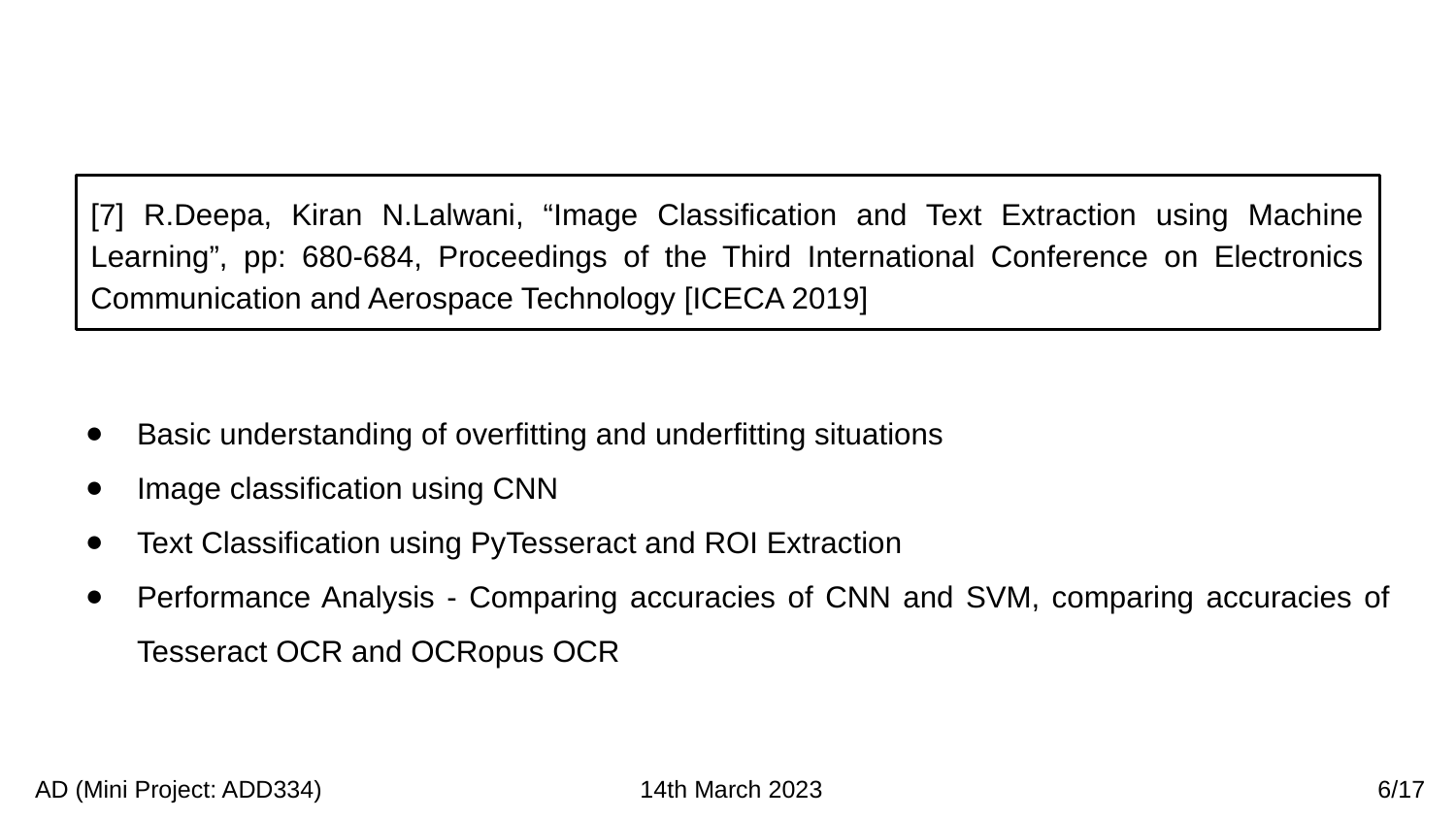

#
[7] R.Deepa, Kiran N.Lalwani, “Image Classification and Text Extraction using Machine Learning”, pp: 680-684, Proceedings of the Third International Conference on Electronics Communication and Aerospace Technology [ICECA 2019]

Basic understanding of overfitting and underfitting situations
Image classification using CNN
Text Classification using PyTesseract and ROI Extraction
Performance Analysis - Comparing accuracies of CNN and SVM, comparing accuracies of Tesseract OCR and OCRopus OCR

   AD (Mini Project: ADD334)                                               14th March 2023                                                                                  6/17